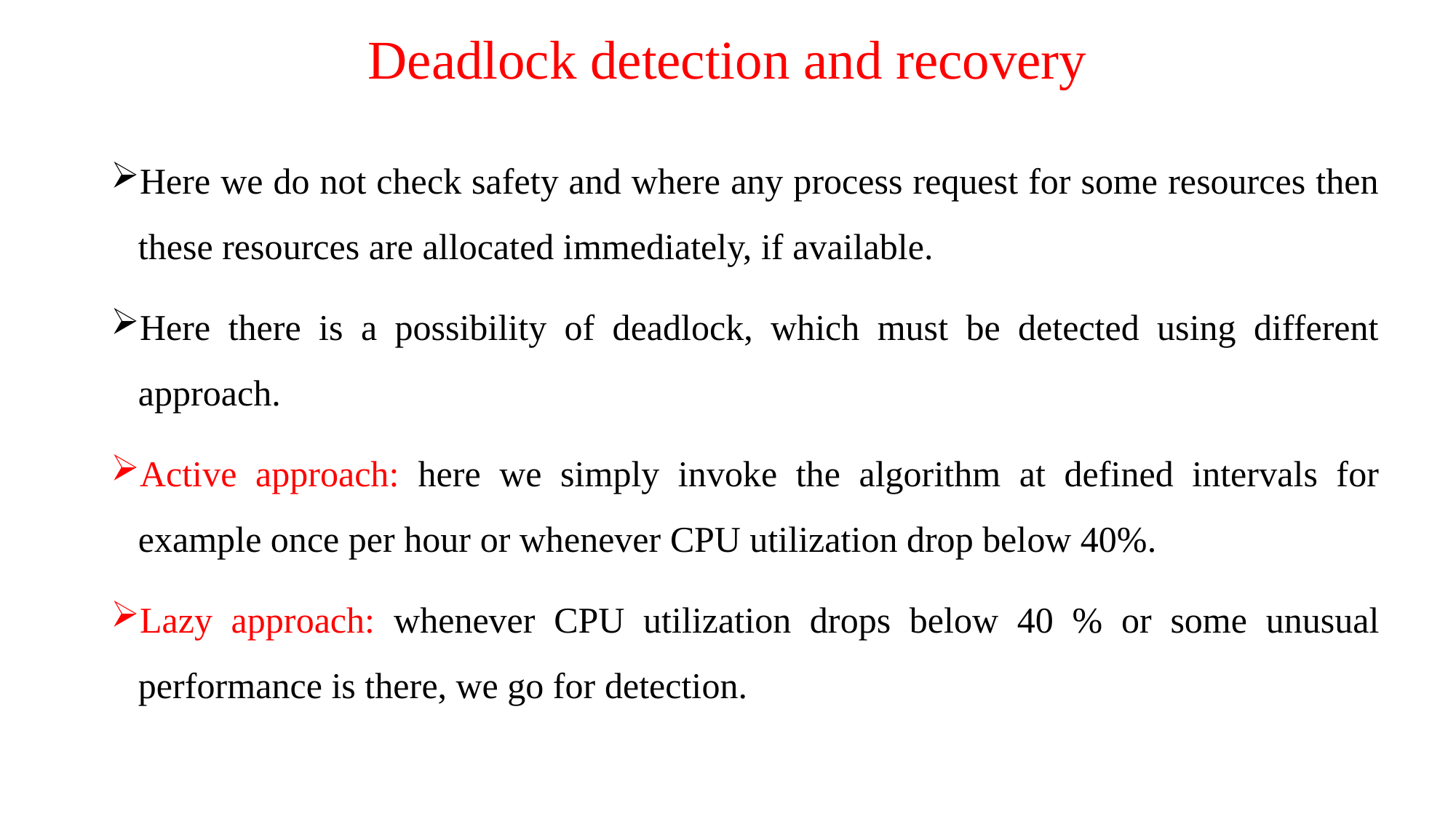

# Deadlock detection and recovery
Here we do not check safety and where any process request for some resources then these resources are allocated immediately, if available.
Here there is a possibility of deadlock, which must be detected using different approach.
Active approach: here we simply invoke the algorithm at defined intervals for example once per hour or whenever CPU utilization drop below 40%.
Lazy approach: whenever CPU utilization drops below 40 % or some unusual performance is there, we go for detection.